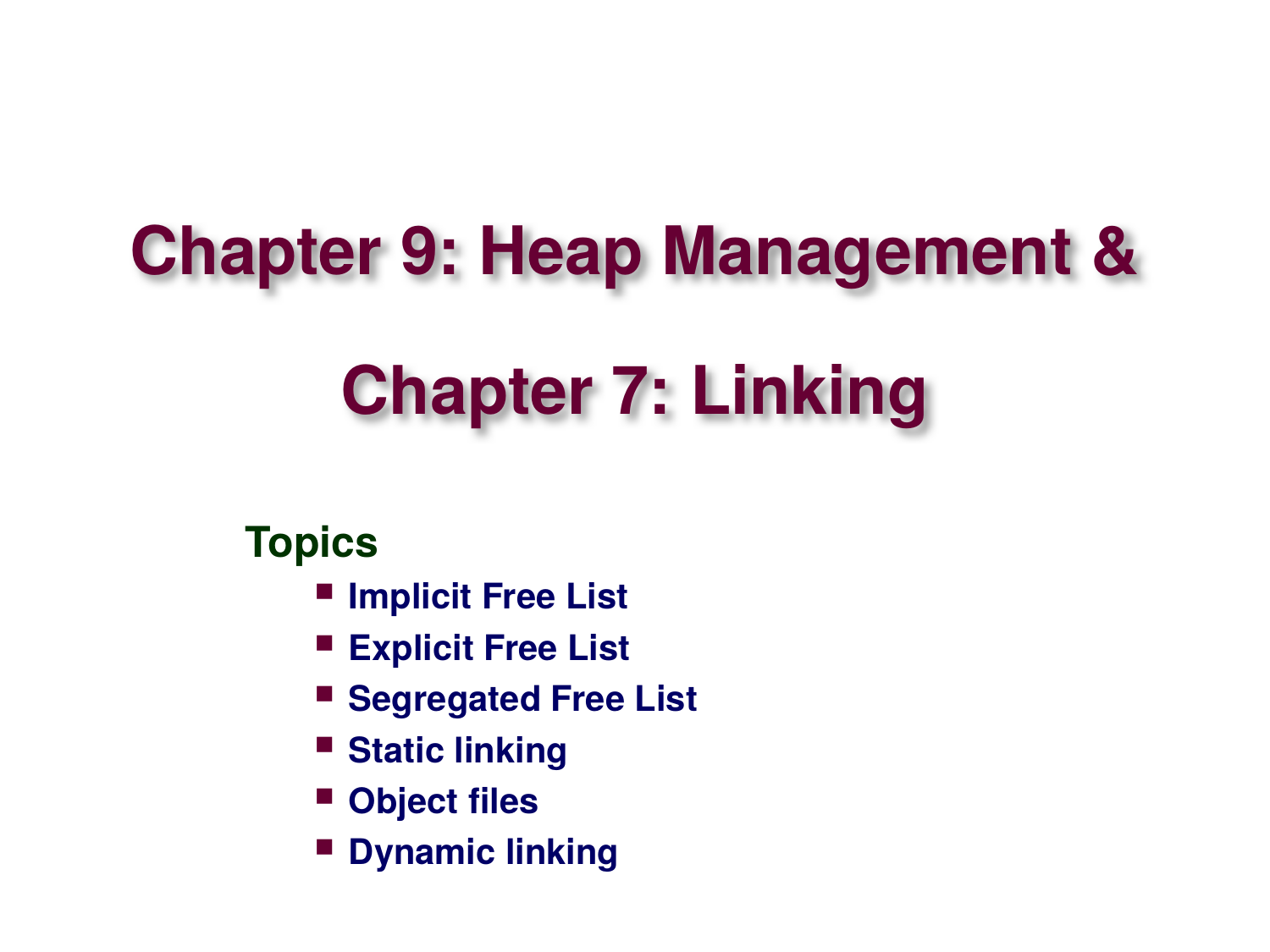

# Chapter 9: Heap Management & Chapter 7: Linking
Topics
Implicit Free List
Explicit Free List
Segregated Free List
Static linking
Object files
Dynamic linking